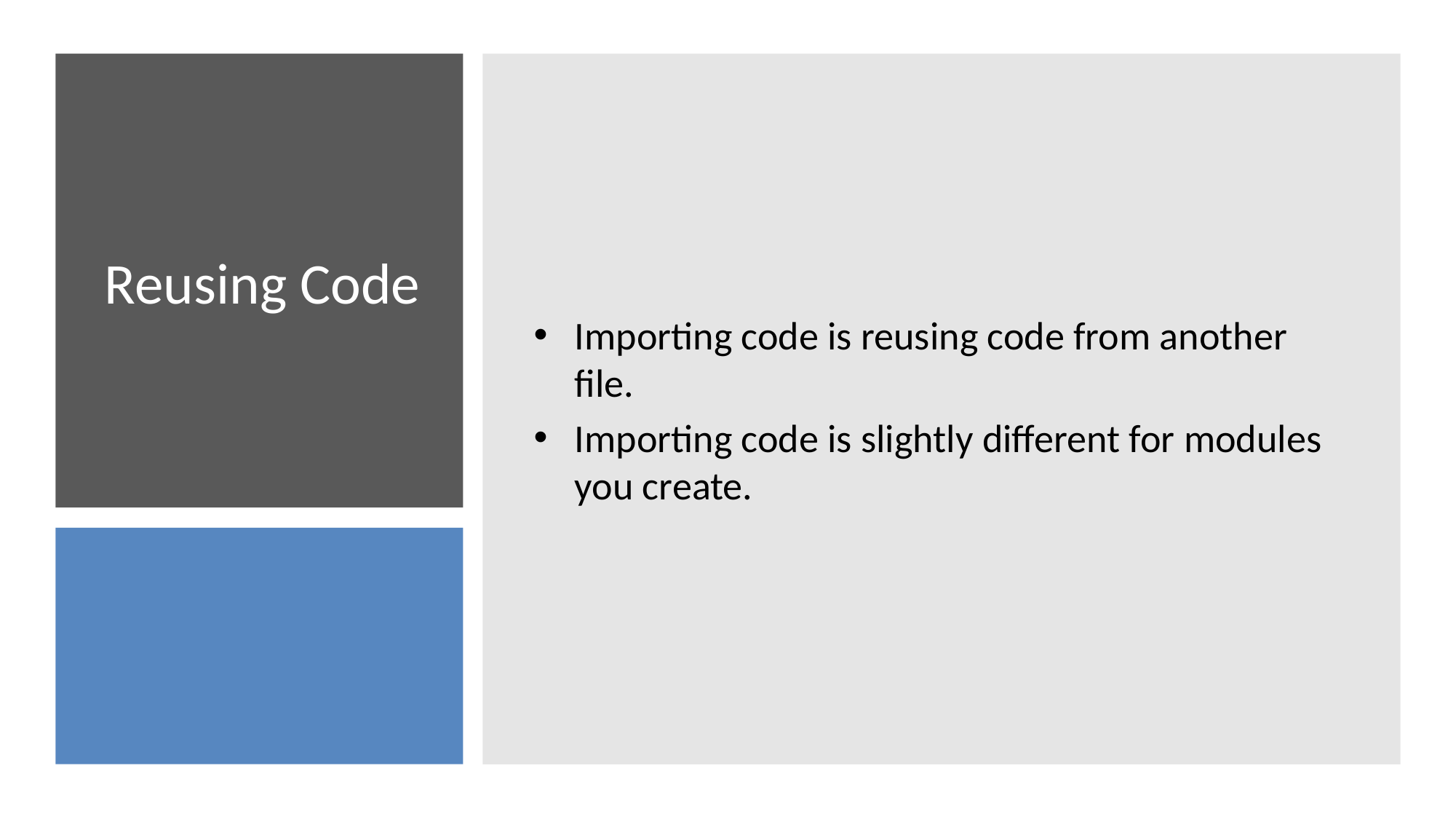

Importing code is reusing code from another file.
Importing code is slightly different for modules you create.
# Reusing Code